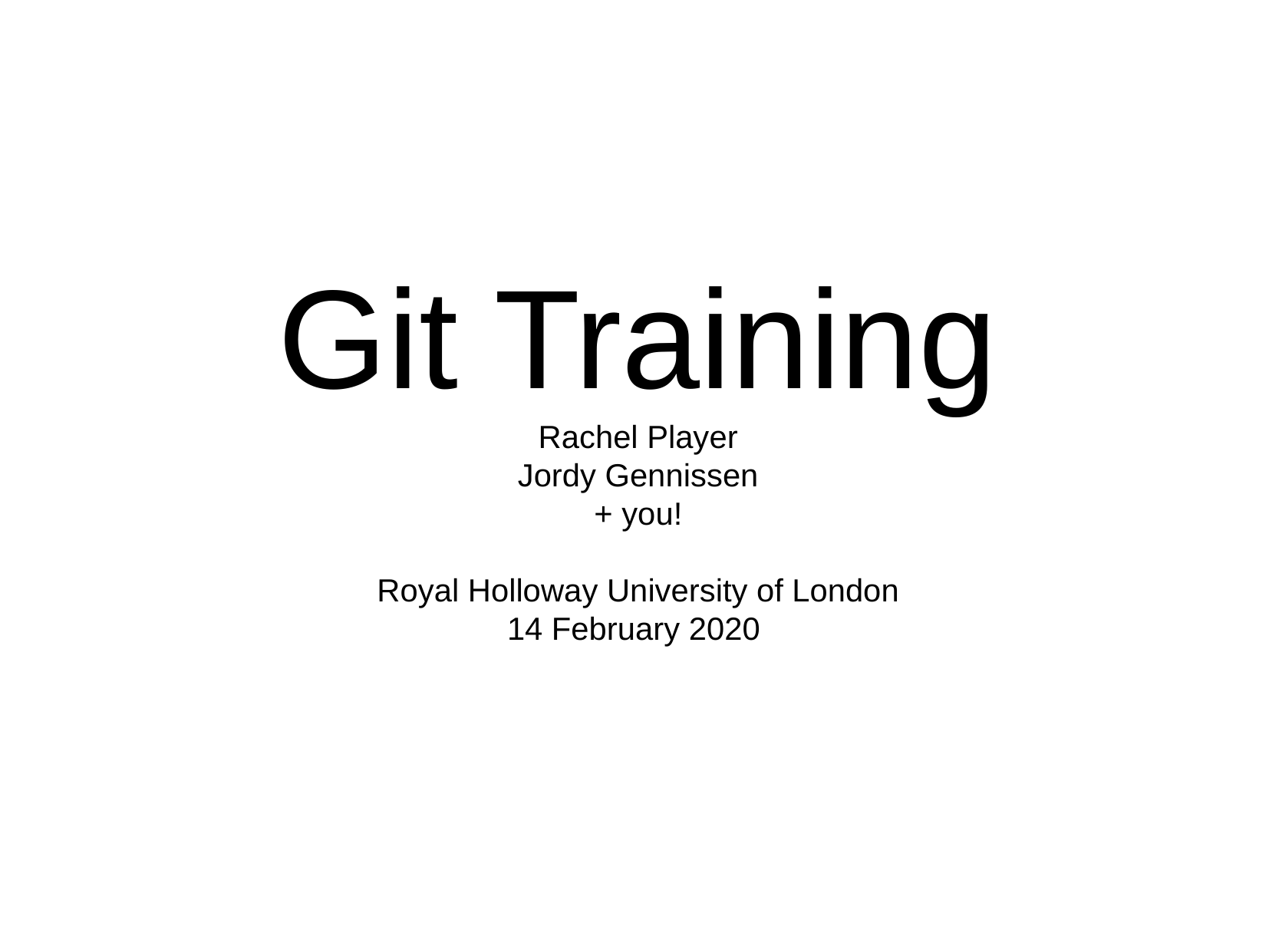

Git Training
Rachel Player
Jordy Gennissen
+ you!
Royal Holloway University of London
14 February 2020